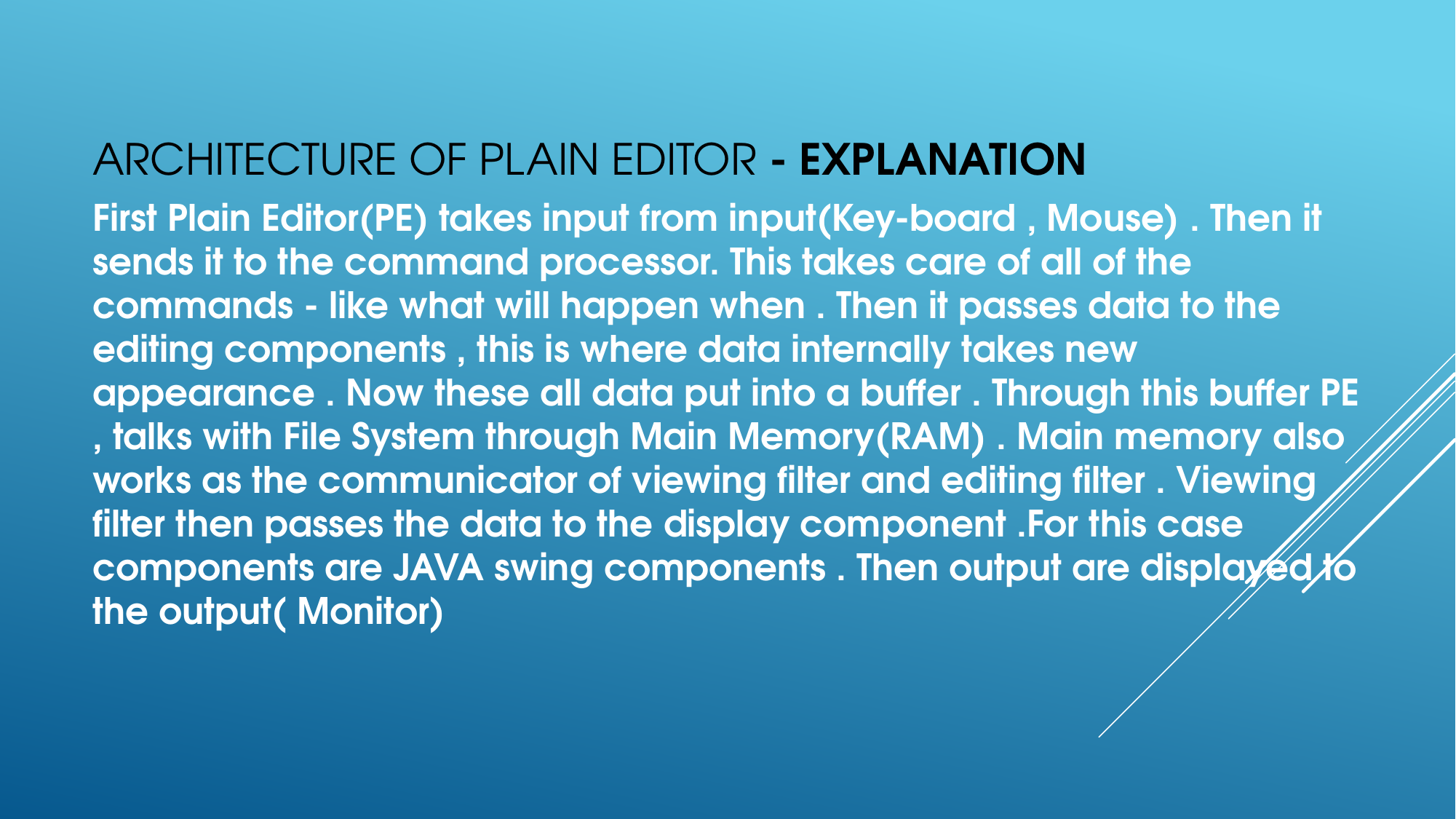

# Architecture of Plain editor - Explanation
First Plain Editor(PE) takes input from input(Key-board , Mouse) . Then it sends it to the command processor. This takes care of all of the commands - like what will happen when . Then it passes data to the editing components , this is where data internally takes new appearance . Now these all data put into a buffer . Through this buffer PE , talks with File System through Main Memory(RAM) . Main memory also works as the communicator of viewing filter and editing filter . Viewing filter then passes the data to the display component .For this case components are JAVA swing components . Then output are displayed to the output( Monitor)